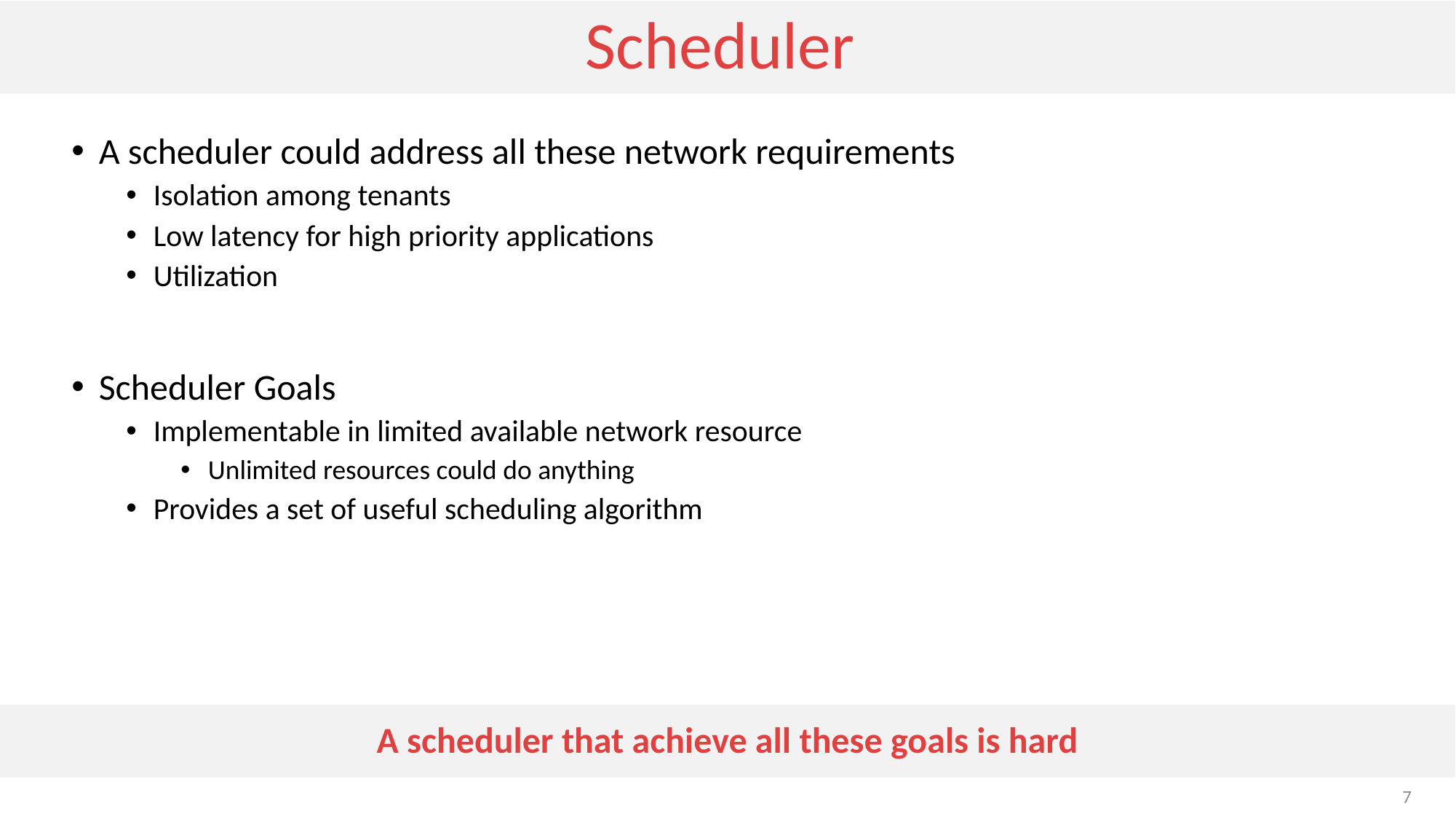

# Scheduler
A scheduler could address all these network requirements
Isolation among tenants
Low latency for high priority applications
Utilization

Scheduler Goals
Implementable in limited available network resource
Unlimited resources could do anything
Provides a set of useful scheduling algorithm

A scheduler that achieve all these goals is hard
7